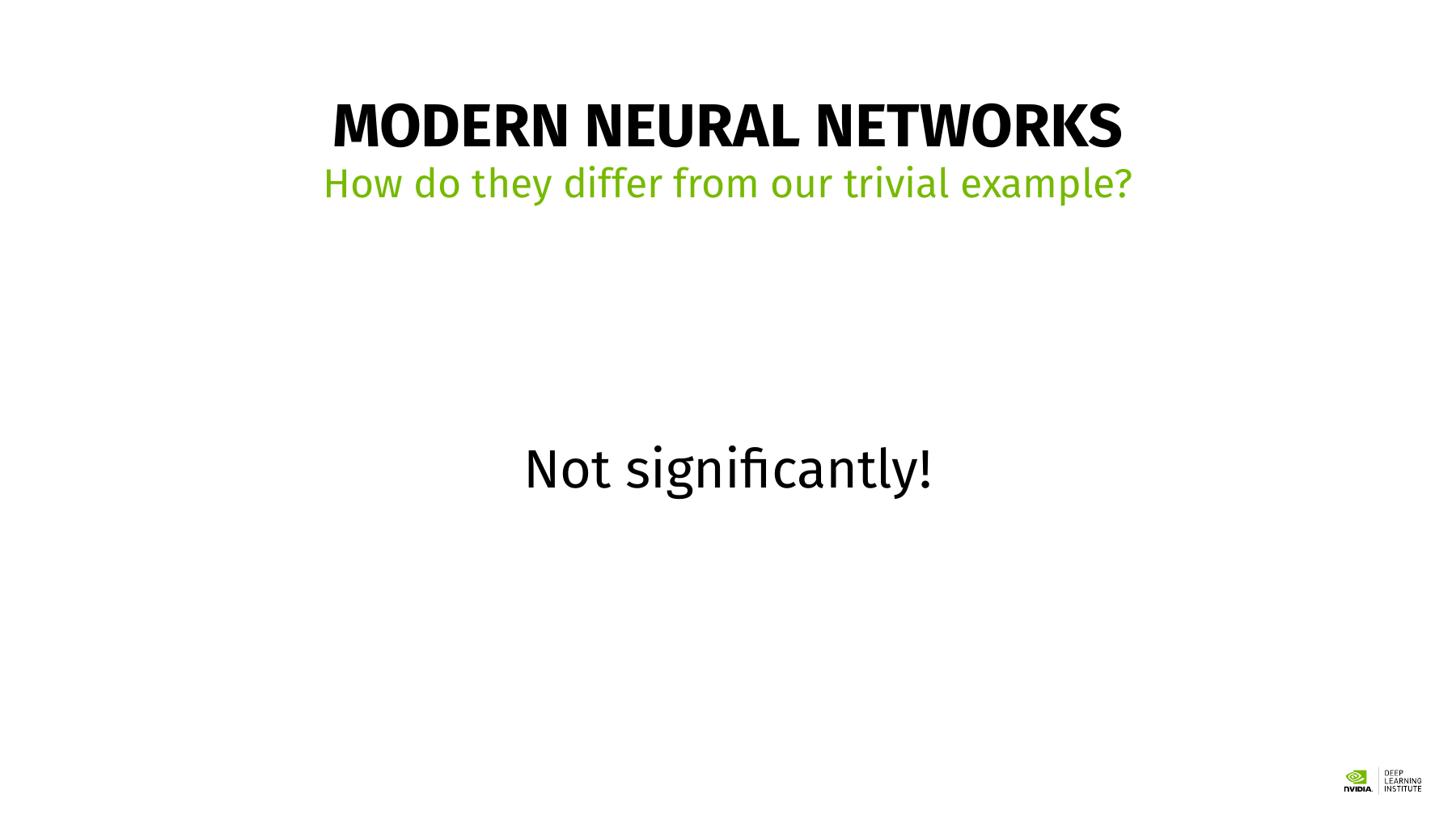

# modern Neural Networks
How do they differ from our trivial example?

Not significantly!